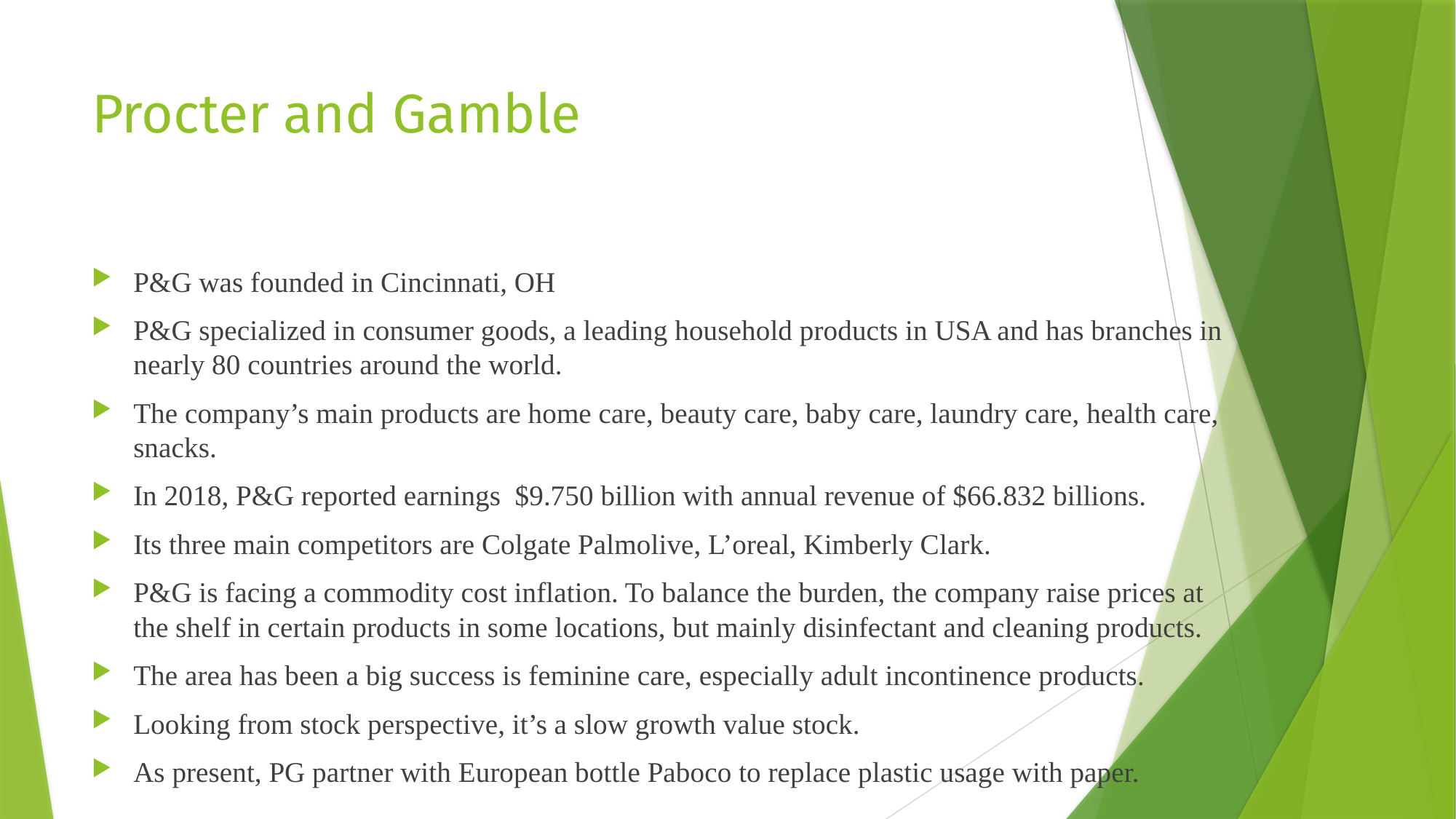

# Procter and Gamble
P&G was founded in Cincinnati, OH
P&G specialized in consumer goods, a leading household products in USA and has branches in nearly 80 countries around the world.
The company’s main products are home care, beauty care, baby care, laundry care, health care, snacks.
In 2018, P&G reported earnings  $9.750 billion with annual revenue of $66.832 billions.
Its three main competitors are Colgate Palmolive, L’oreal, Kimberly Clark.
P&G is facing a commodity cost inflation. To balance the burden, the company raise prices at the shelf in certain products in some locations, but mainly disinfectant and cleaning products.
The area has been a big success is feminine care, especially adult incontinence products.
Looking from stock perspective, it’s a slow growth value stock.
As present, PG partner with European bottle Paboco to replace plastic usage with paper.